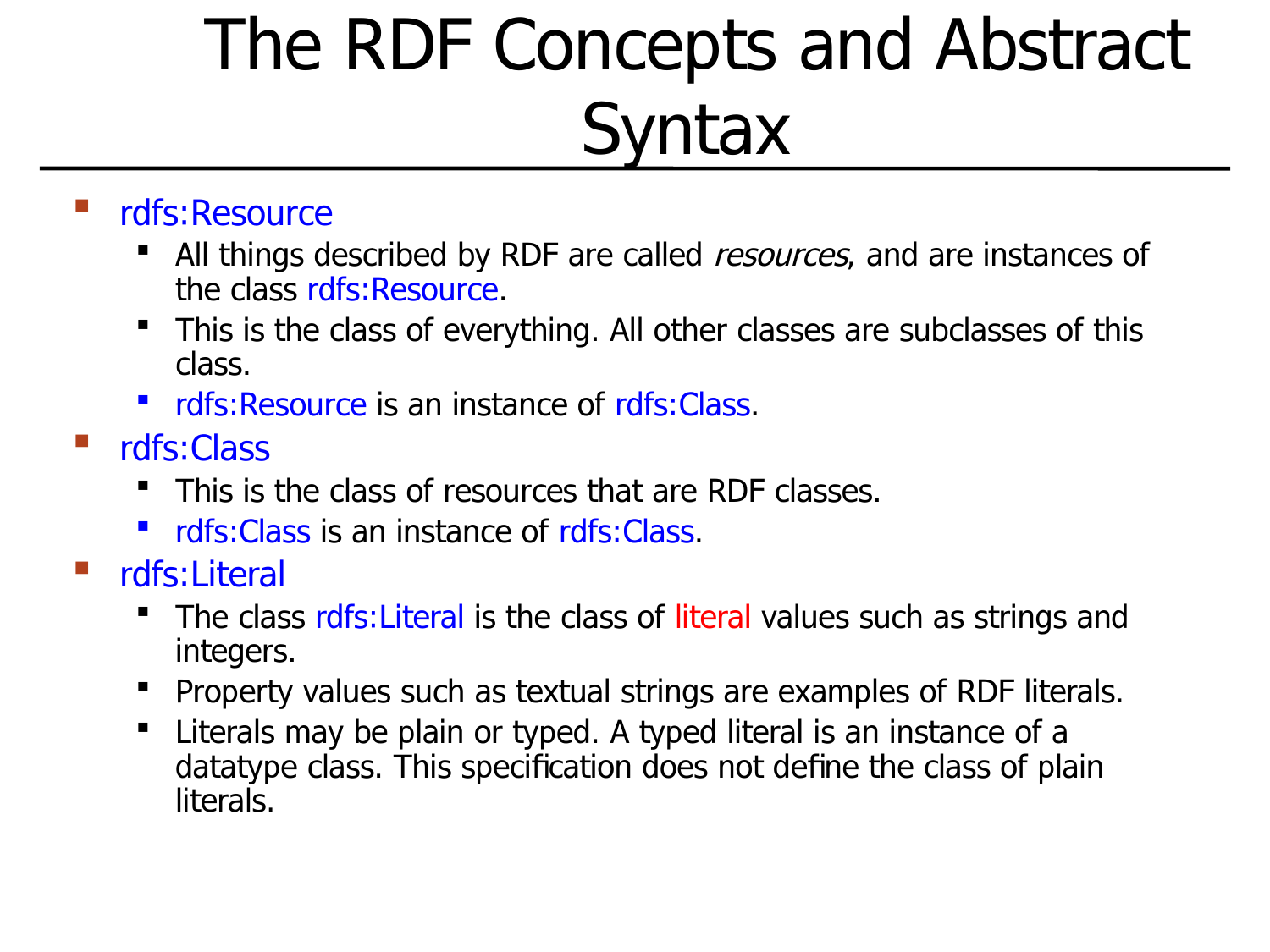

8
# The RDF Concepts and Abstract Syntax
rdfs:Resource
All things described by RDF are called resources, and are instances of the class rdfs:Resource.
This is the class of everything. All other classes are subclasses of this class.
rdfs:Resource is an instance of rdfs:Class.
rdfs:Class
This is the class of resources that are RDF classes.
rdfs:Class is an instance of rdfs:Class.
rdfs:Literal
The class rdfs:Literal is the class of literal values such as strings and integers.
Property values such as textual strings are examples of RDF literals.
Literals may be plain or typed. A typed literal is an instance of a datatype class. This specification does not define the class of plain literals.